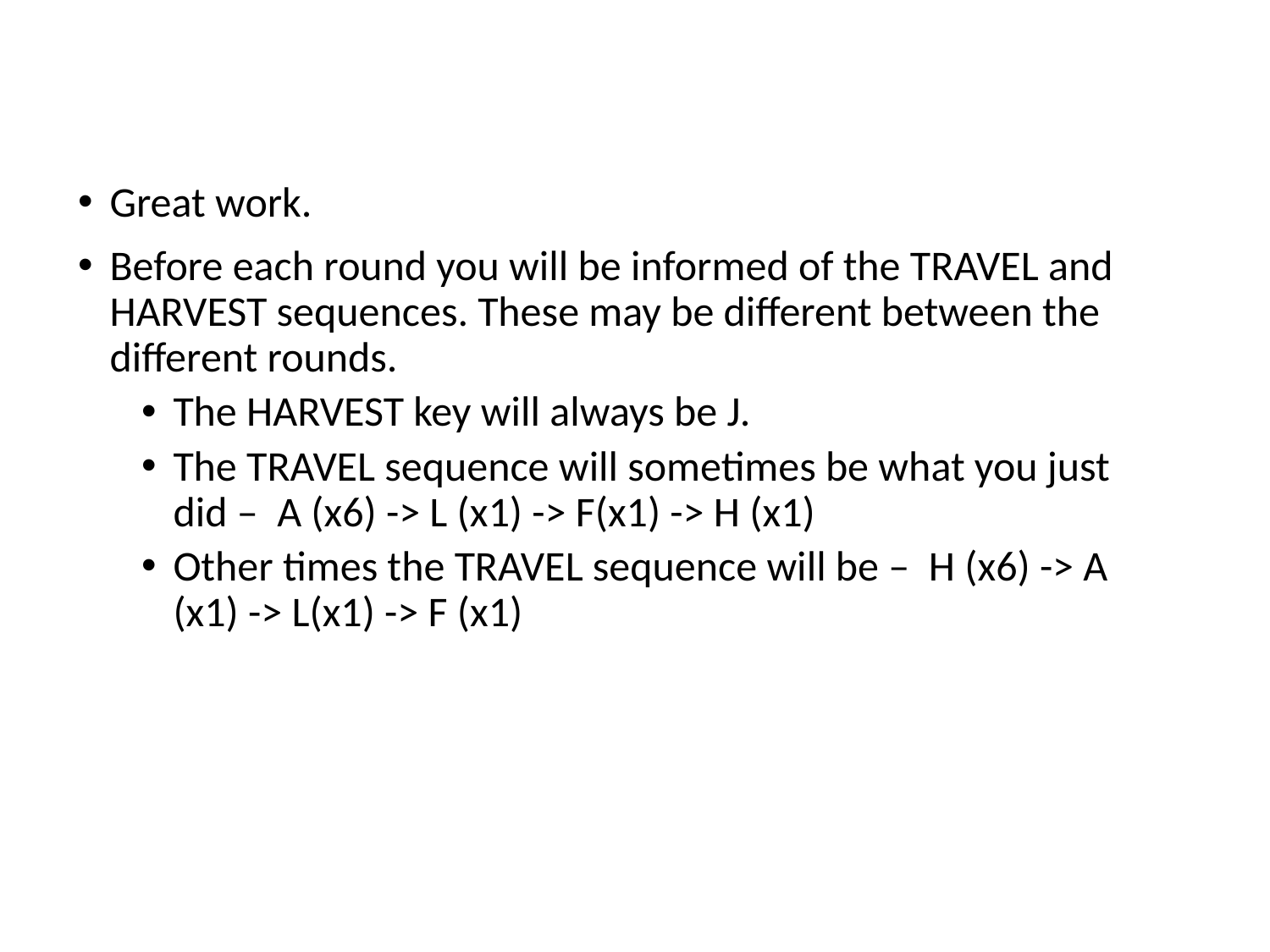

Great work.
Before each round you will be informed of the TRAVEL and HARVEST sequences. These may be different between the different rounds.
The HARVEST key will always be J.
The TRAVEL sequence will sometimes be what you just did –  A (x6) -> L (x1) -> F(x1) -> H (x1)
Other times the TRAVEL sequence will be –  H (x6) -> A (x1) -> L(x1) -> F (x1)